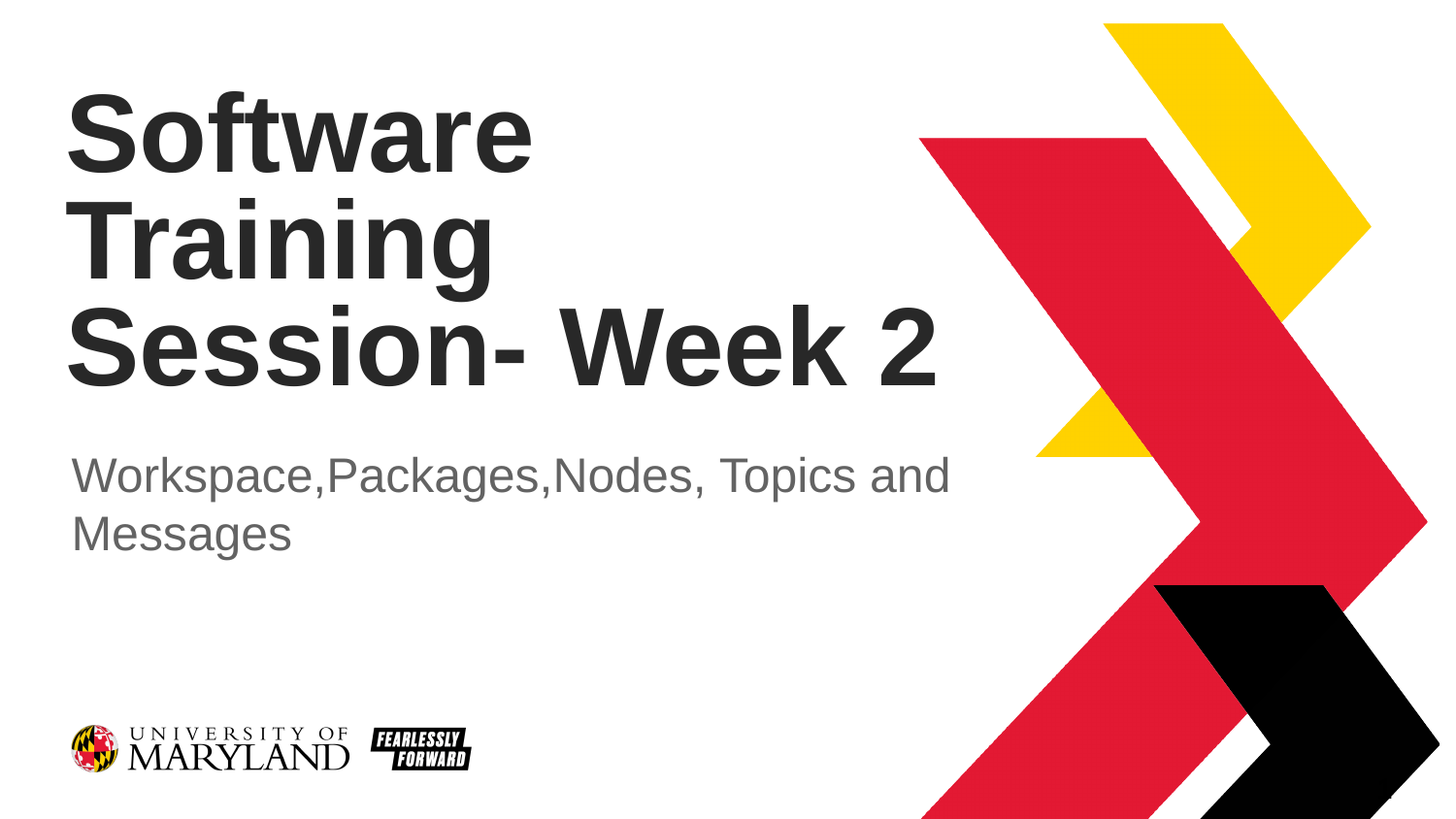

# Software Training Session- Week 2
Workspace,Packages,Nodes, Topics and Messages
1